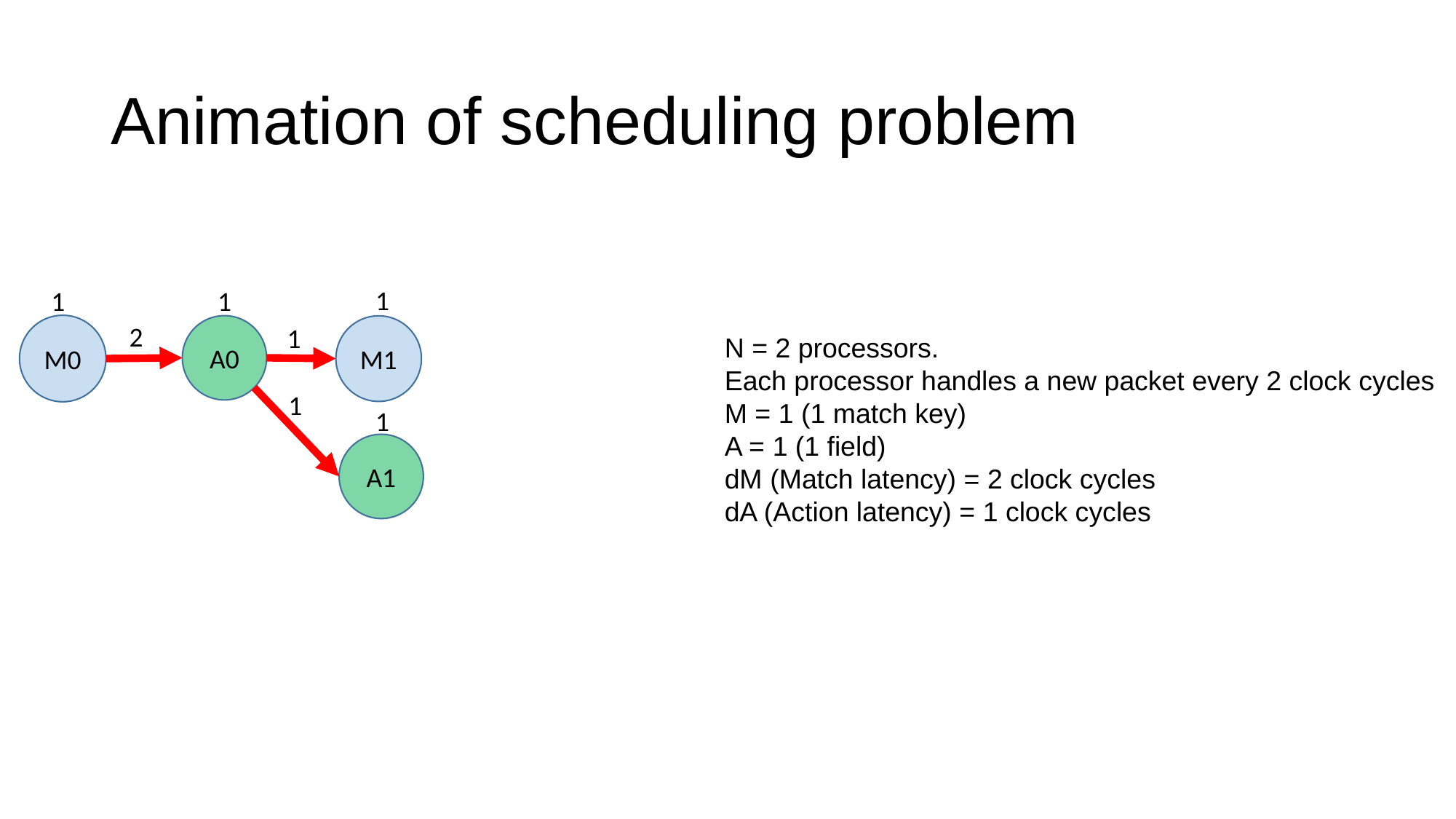

# Animation of scheduling problem
1
1
1
2
M0
1
A0
M1
N = 2 processors.
Each processor handles a new packet every 2 clock cycles
M = 1 (1 match key)
A = 1 (1 field)
dM (Match latency) = 2 clock cycles
dA (Action latency) = 1 clock cycles
1
1
A1